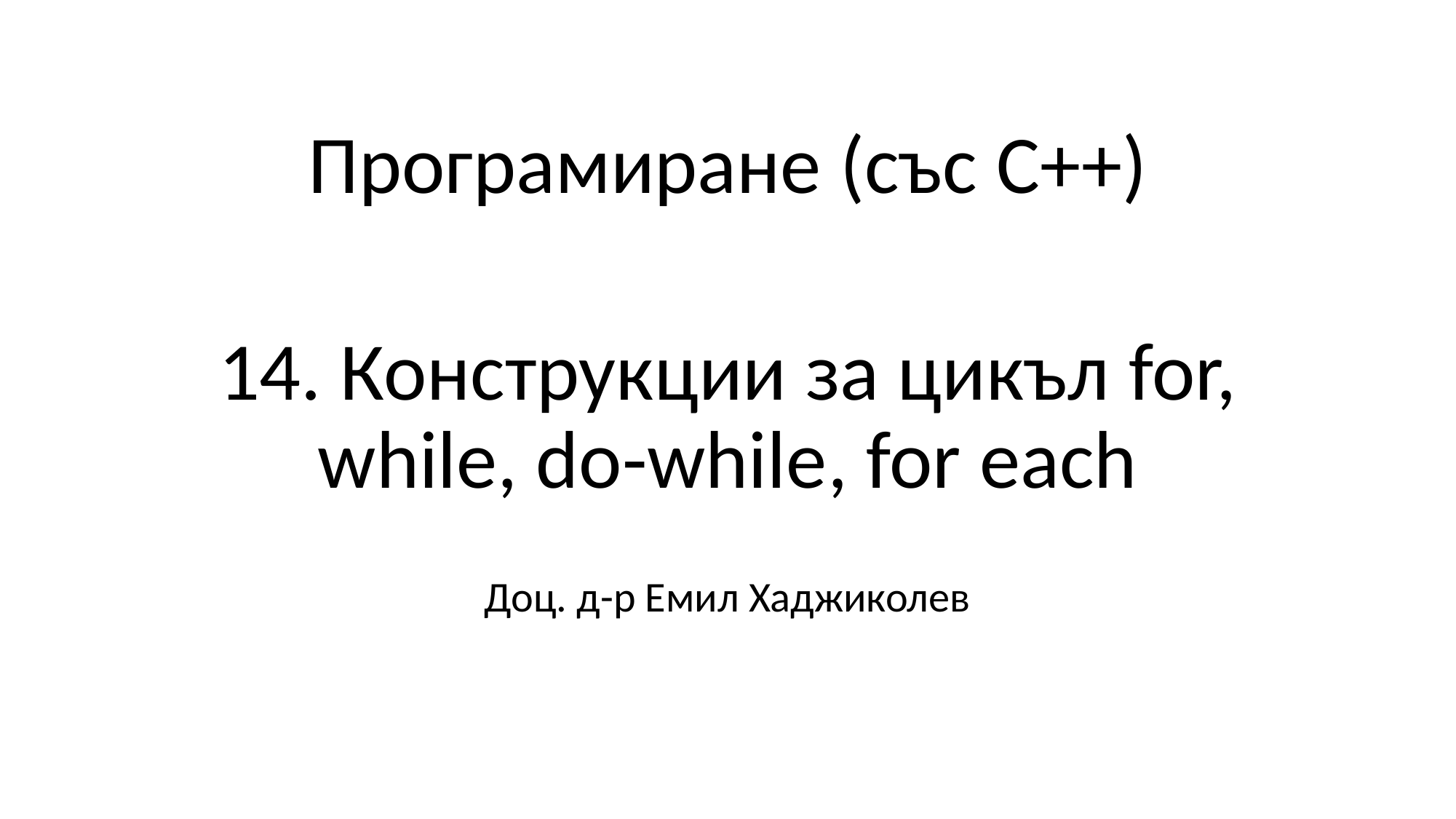

# Програмиране (със C++) 14. Конструкции за цикъл for, while, do-while, for each
Доц. д-р Емил Хаджиколев